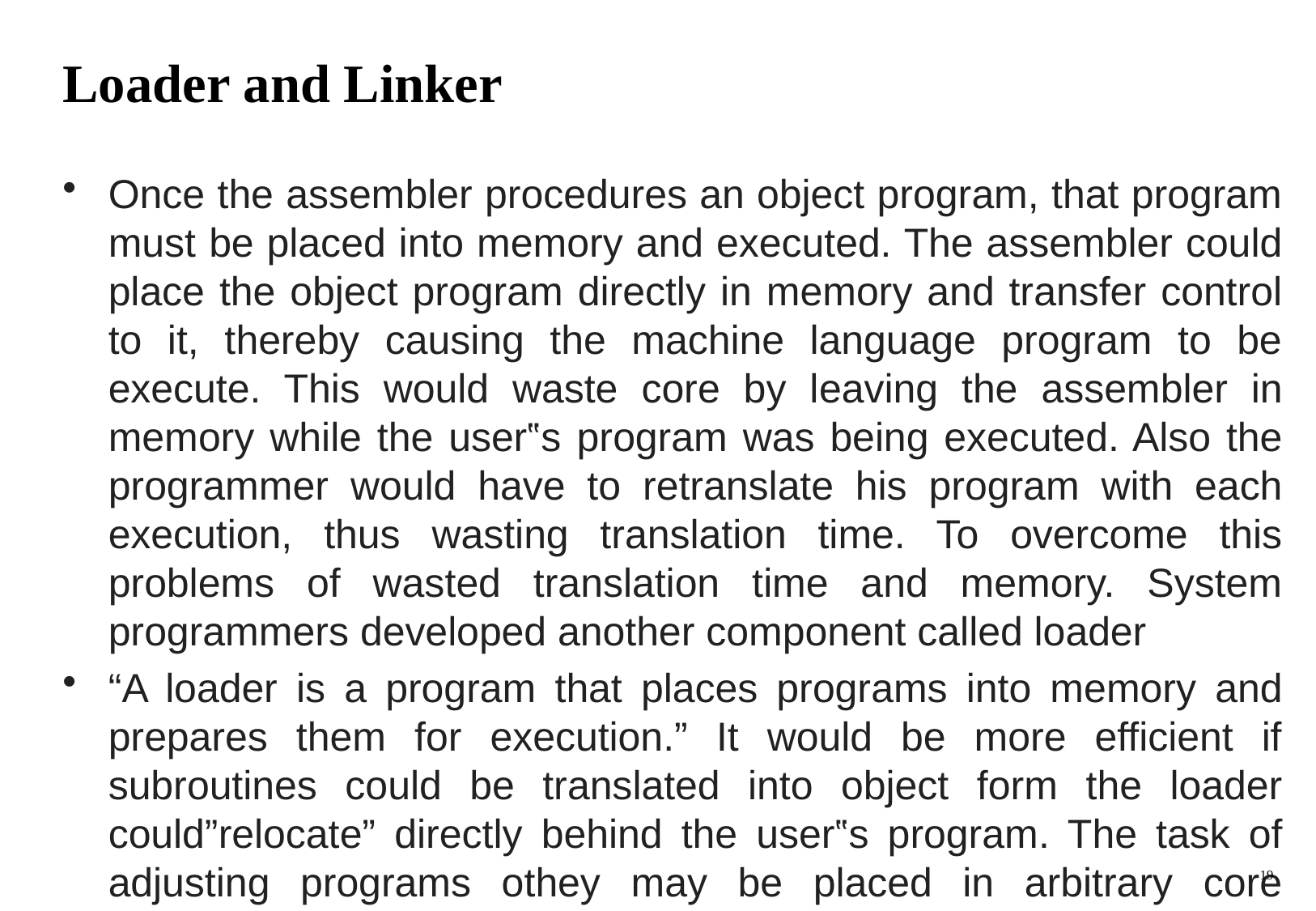

# Loader and Linker
Once the assembler procedures an object program, that program must be placed into memory and executed. The assembler could place the object program directly in memory and transfer control to it, thereby causing the machine language program to be execute. This would waste core by leaving the assembler in memory while the user‟s program was being executed. Also the programmer would have to retranslate his program with each execution, thus wasting translation time. To overcome this problems of wasted translation time and memory. System programmers developed another component called loader
“A loader is a program that places programs into memory and prepares them for execution.” It would be more efficient if subroutines could be translated into object form the loader could”relocate” directly behind the user‟s program. The task of adjusting programs othey may be placed in arbitrary core locations is called relocation.

19